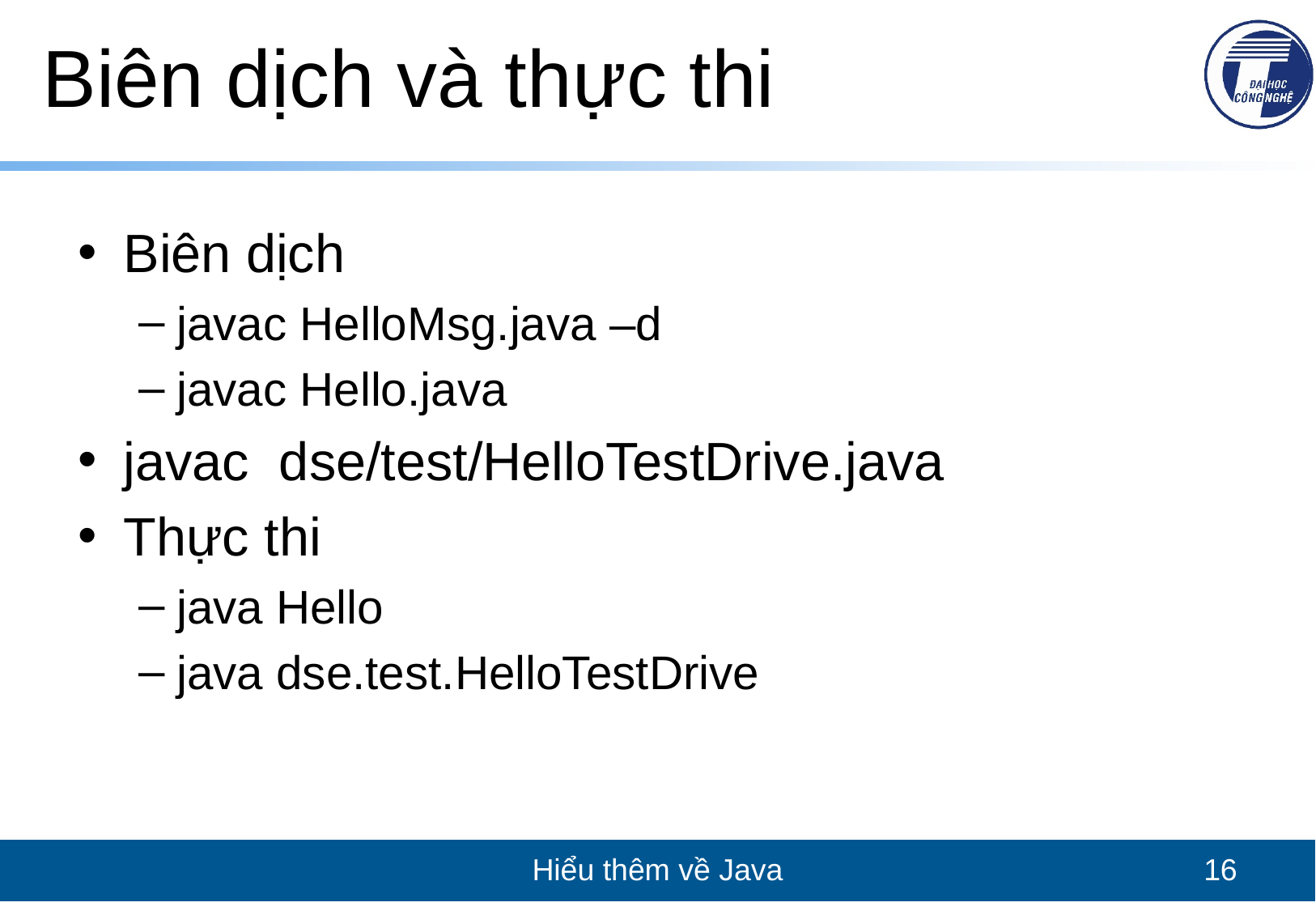

# Biên dịch và thực thi
Biên dịch
javac HelloMsg.java –d
javac Hello.java
javac  dse/test/HelloTestDrive.java
Thực thi
java Hello
java dse.test.HelloTestDrive

Hiểu thêm về Java
16